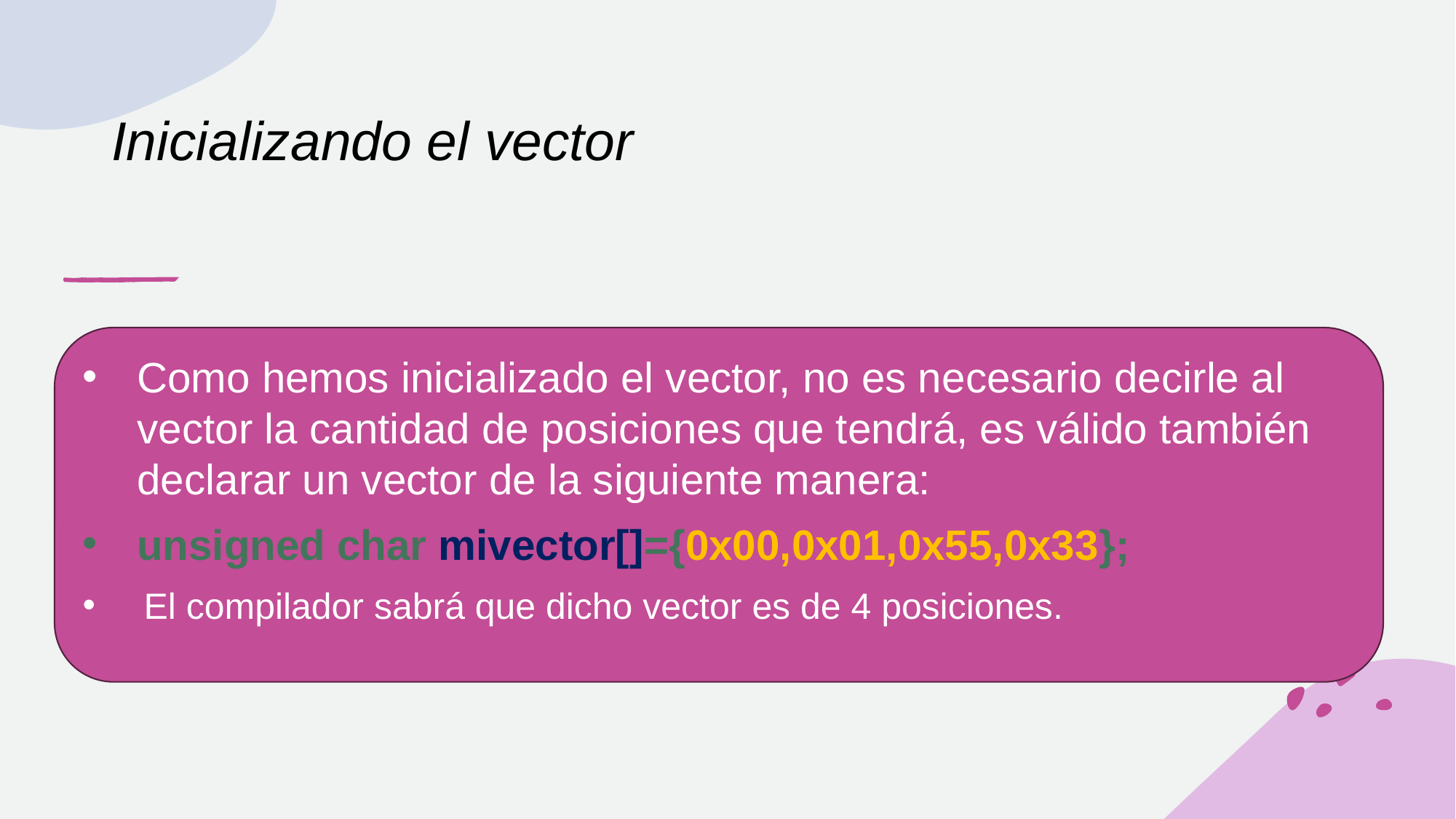

# Inicializando el vector
Como hemos inicializado el vector, no es necesario decirle al vector la cantidad de posiciones que tendrá, es válido también declarar un vector de la siguiente manera:
unsigned char mivector[]={0x00,0x01,0x55,0x33};
  El compilador sabrá que dicho vector es de 4 posiciones.